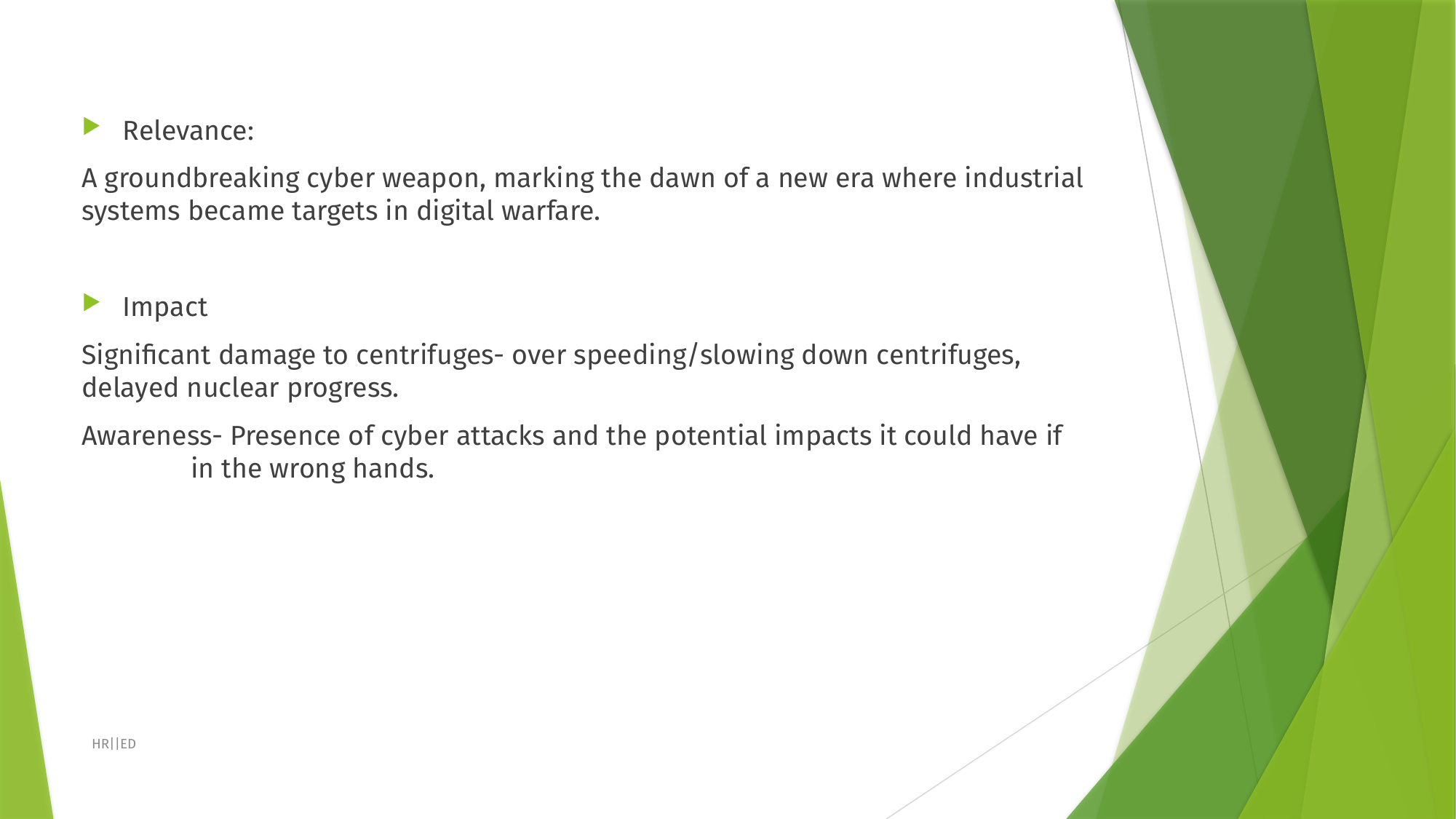

Relevance:
A groundbreaking cyber weapon, marking the dawn of a new era where industrial systems became targets in digital warfare.

Impact
Significant damage to centrifuges- over speeding/slowing down centrifuges, 	delayed nuclear progress.
Awareness- Presence of cyber attacks and the potential impacts it could have if 	in the wrong hands.
HR||ED